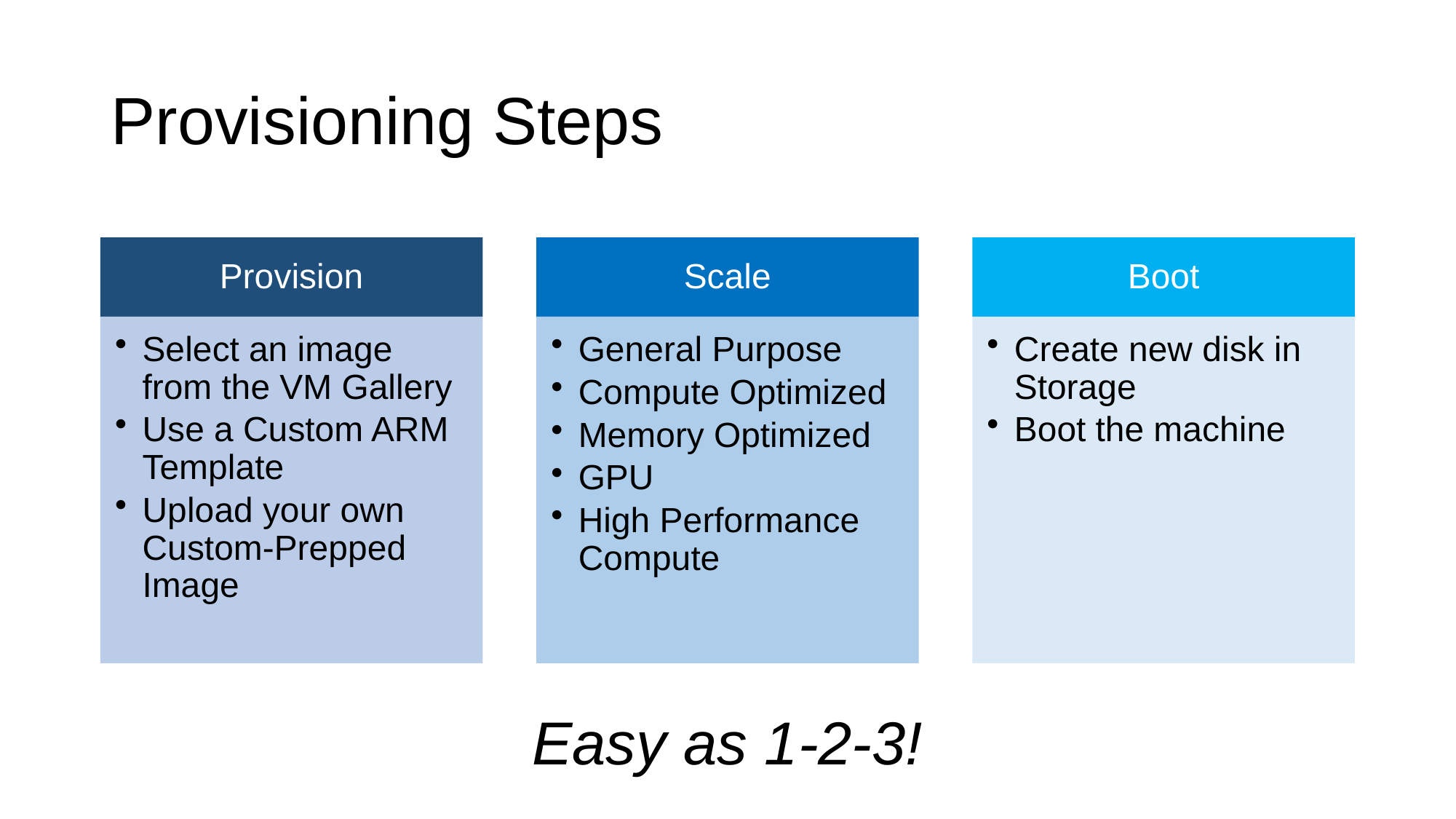

# Provisioning Steps
Provision
Select an image from the VM Gallery
Use a Custom ARM Template
Upload your own Custom-Prepped Image
Scale
General Purpose
Compute Optimized
Memory Optimized
GPU
High Performance Compute
Boot
Create new disk in Storage
Boot the machine
Easy as 1-2-3!